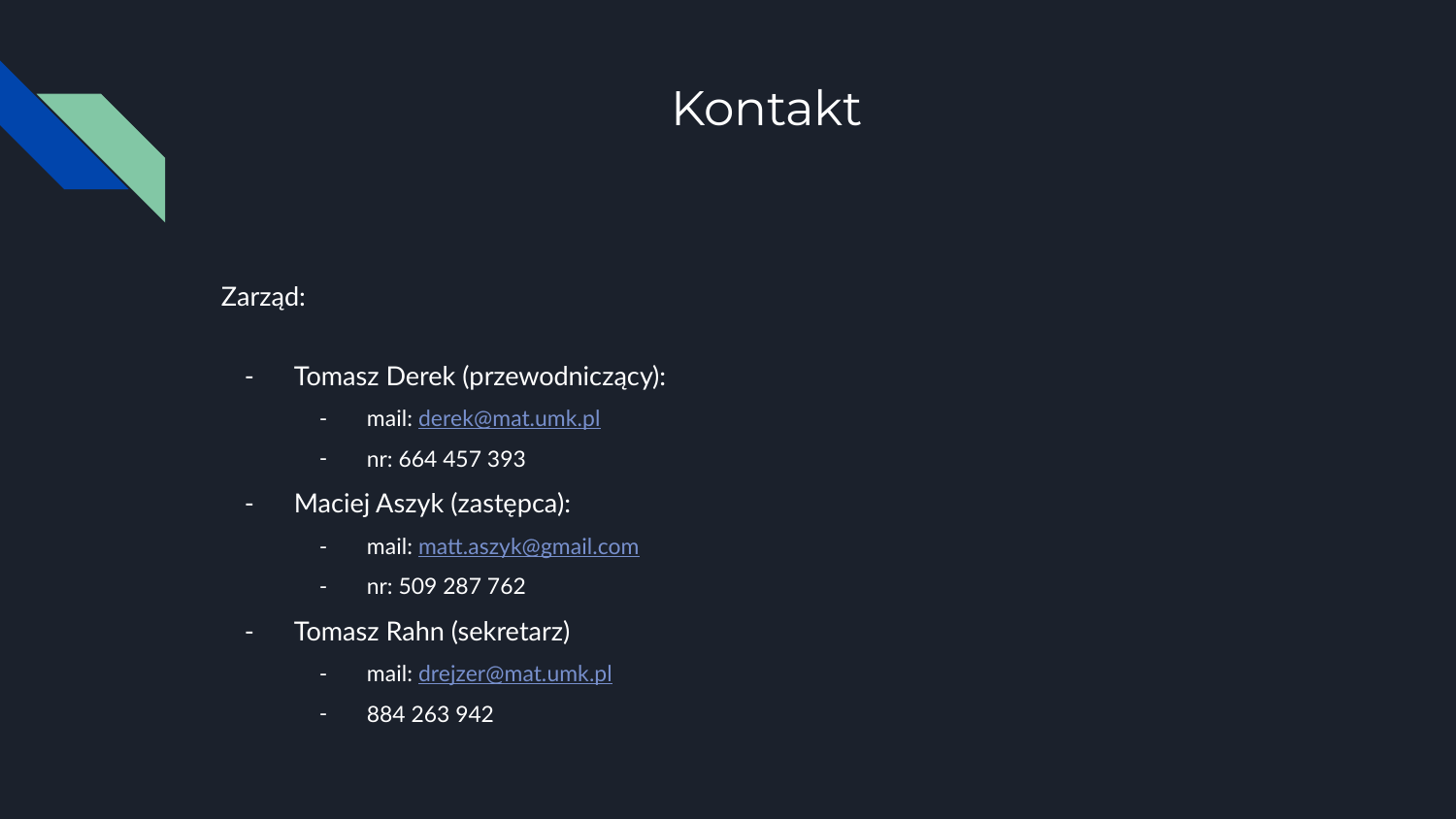

# Kontakt
Zarząd:
Tomasz Derek (przewodniczący):
mail: derek@mat.umk.pl
nr: 664 457 393
Maciej Aszyk (zastępca):
mail: matt.aszyk@gmail.com
nr: 509 287 762
Tomasz Rahn (sekretarz)
mail: drejzer@mat.umk.pl
884 263 942